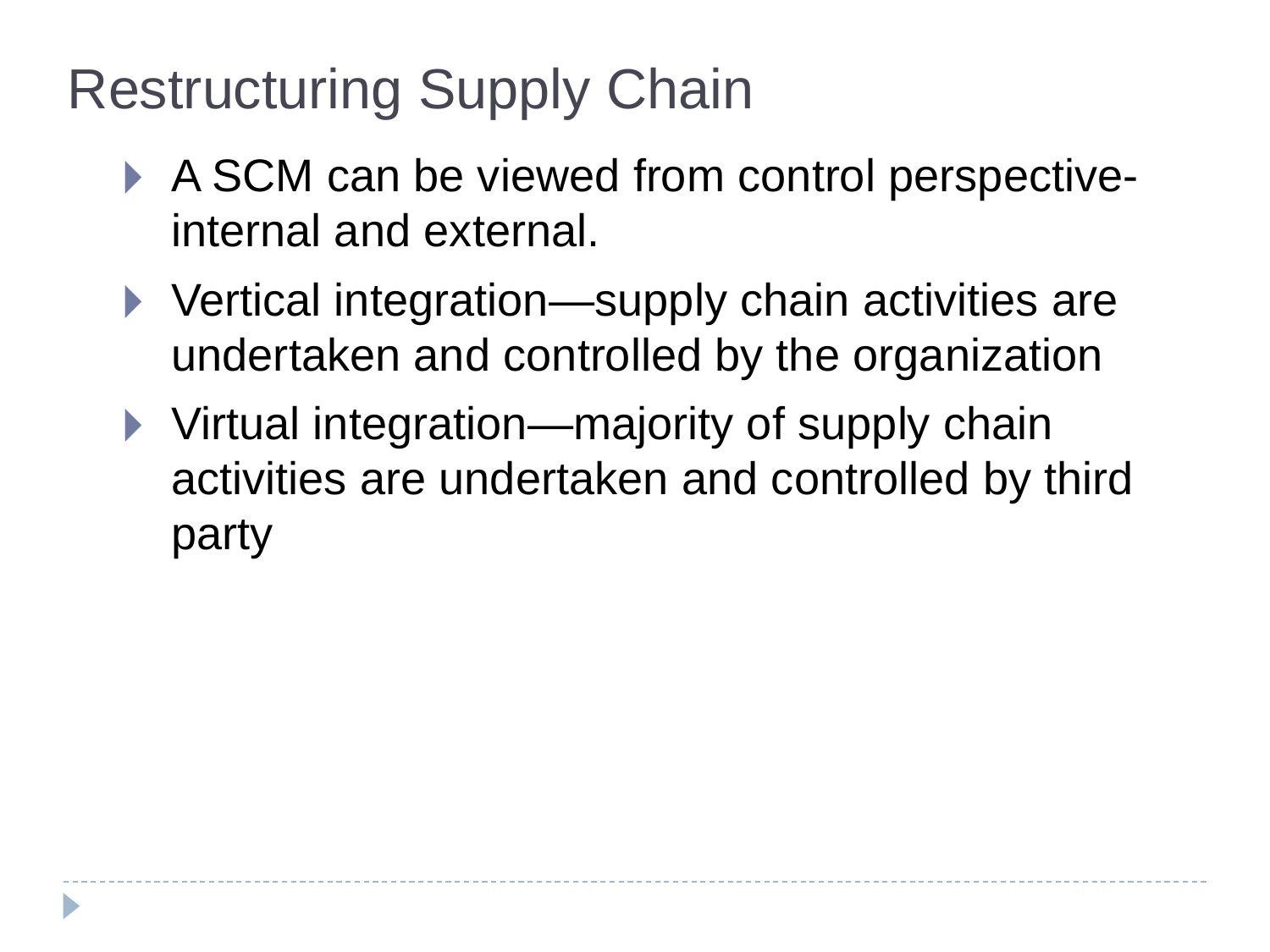

Restructuring Supply Chain
A SCM can be viewed from control perspective-internal and external.
Vertical integration—supply chain activities are undertaken and controlled by the organization
Virtual integration—majority of supply chain activities are undertaken and controlled by third party